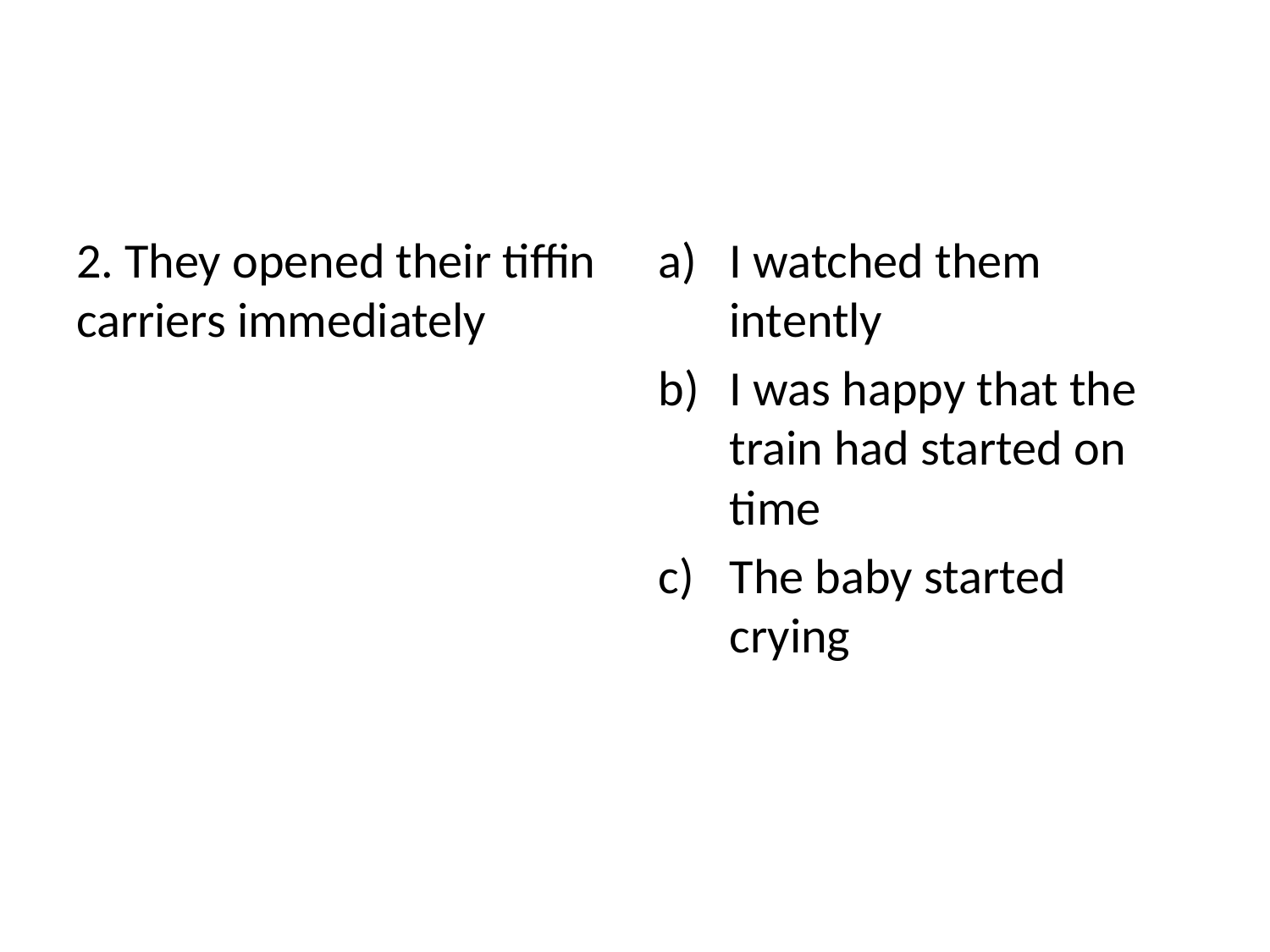

2. They opened their tiffin carriers immediately
I watched them intently
I was happy that the train had started on time
The baby started crying